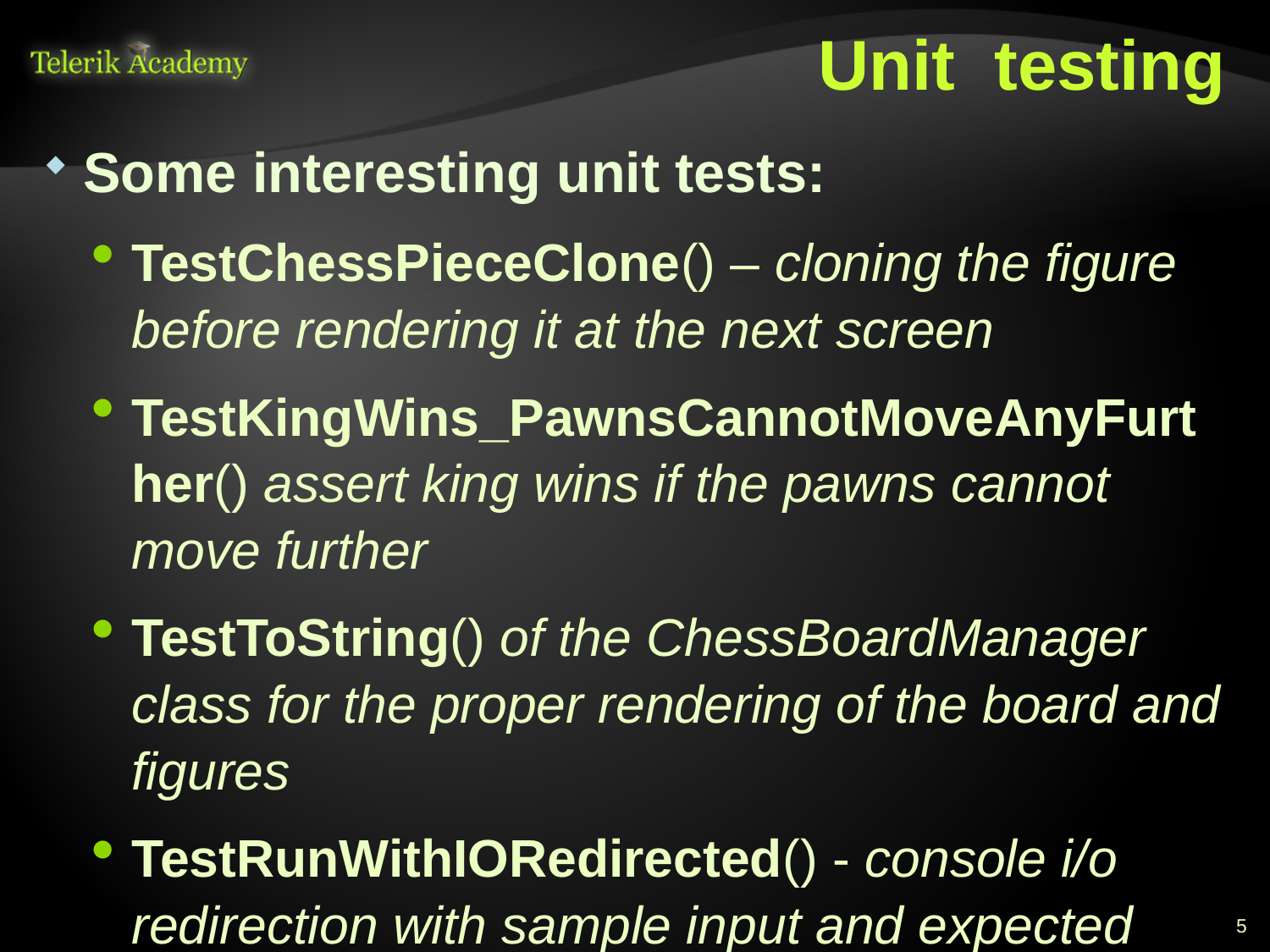

# Unit  testing
Some interesting unit tests:
TestChessPieceClone() – cloning the figure before rendering it at the next screen
TestKingWins_PawnsCannotMoveAnyFurther() assert king wins if the pawns cannot move further
TestToString() of the ChessBoardManager class for the proper rendering of the board and figures
TestRunWithIORedirected() - console i/o redirection with sample input and expected output;

5